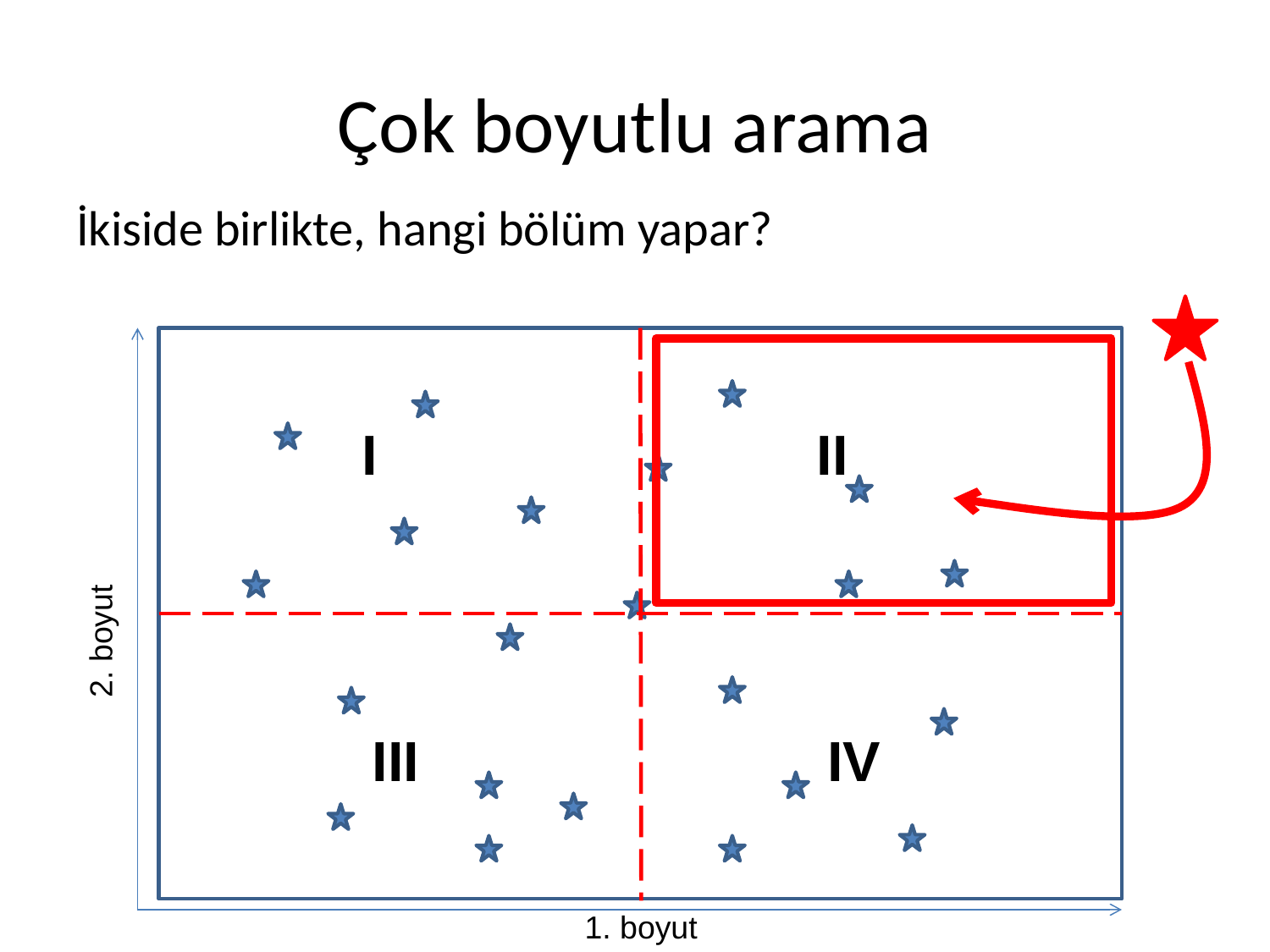

# Çok boyutlu arama
İkiside birlikte, hangi bölüm yapar?

I
II

2. boyut

III
IV

1. boyut